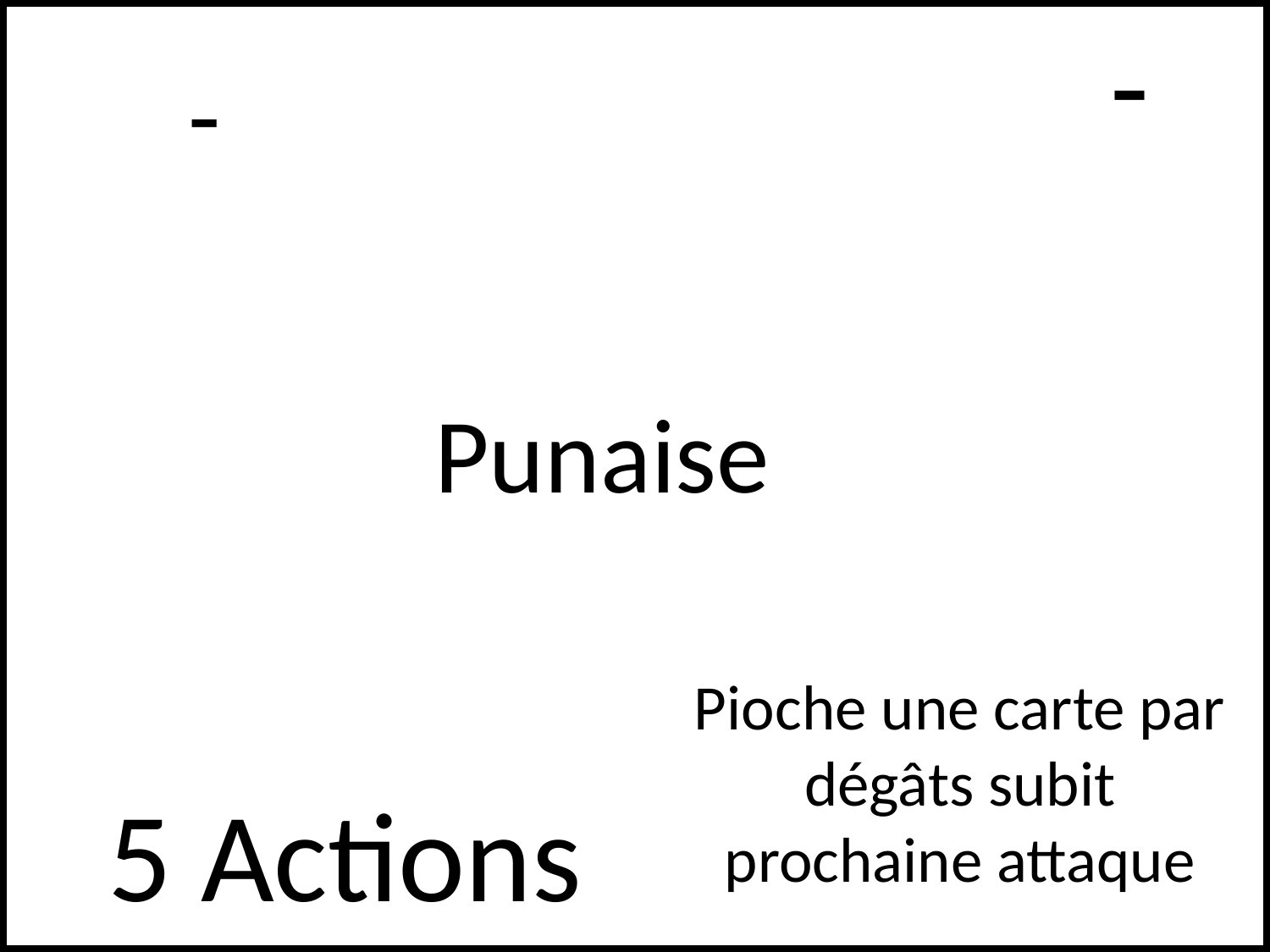

-
# -
Punaise
Pioche une carte par dégâts subit prochaine attaque
5 Actions